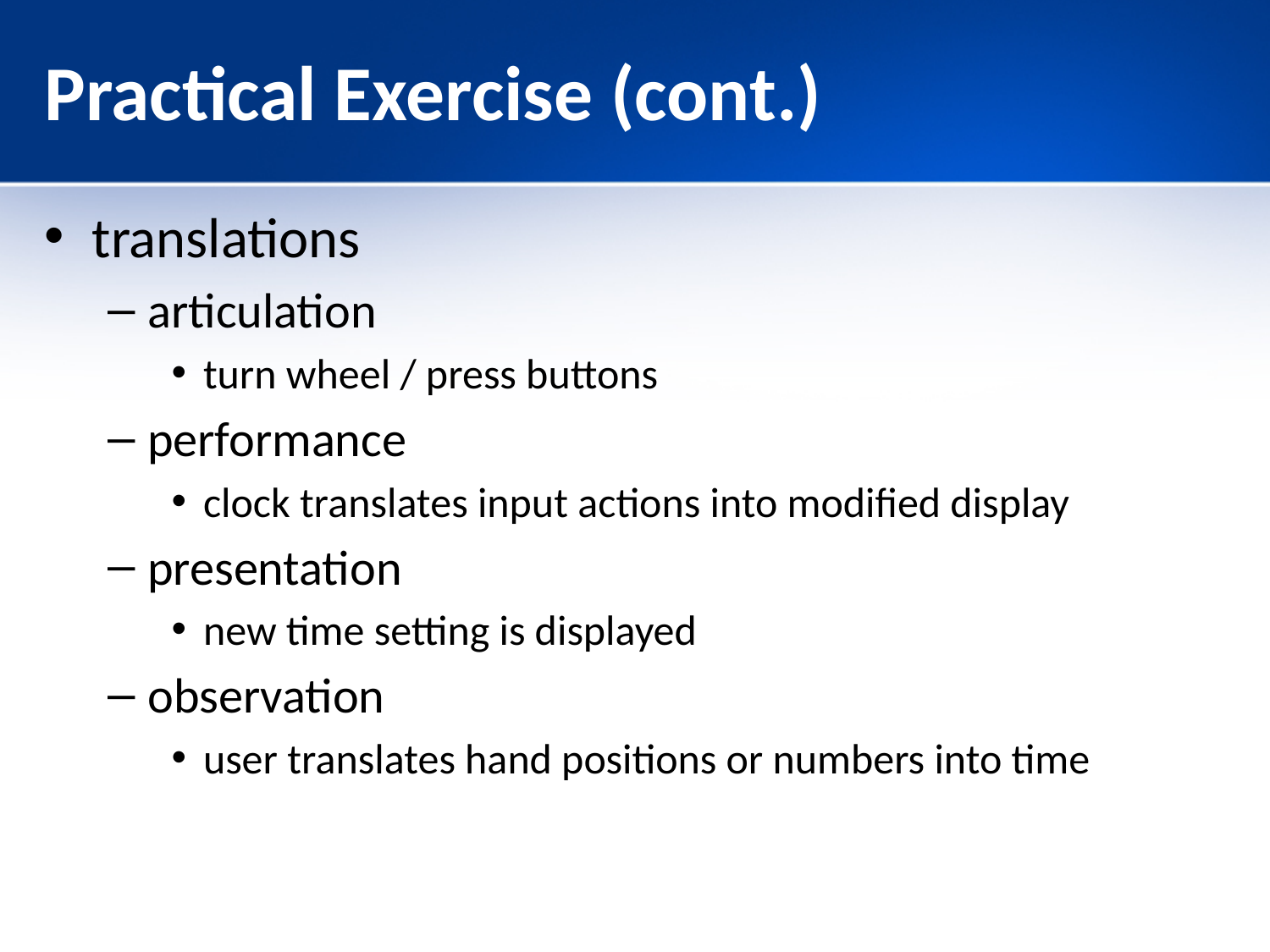

# Practical Exercise (cont.)
translations
articulation
turn wheel / press buttons
performance
clock translates input actions into modified display
presentation
new time setting is displayed
observation
user translates hand positions or numbers into time